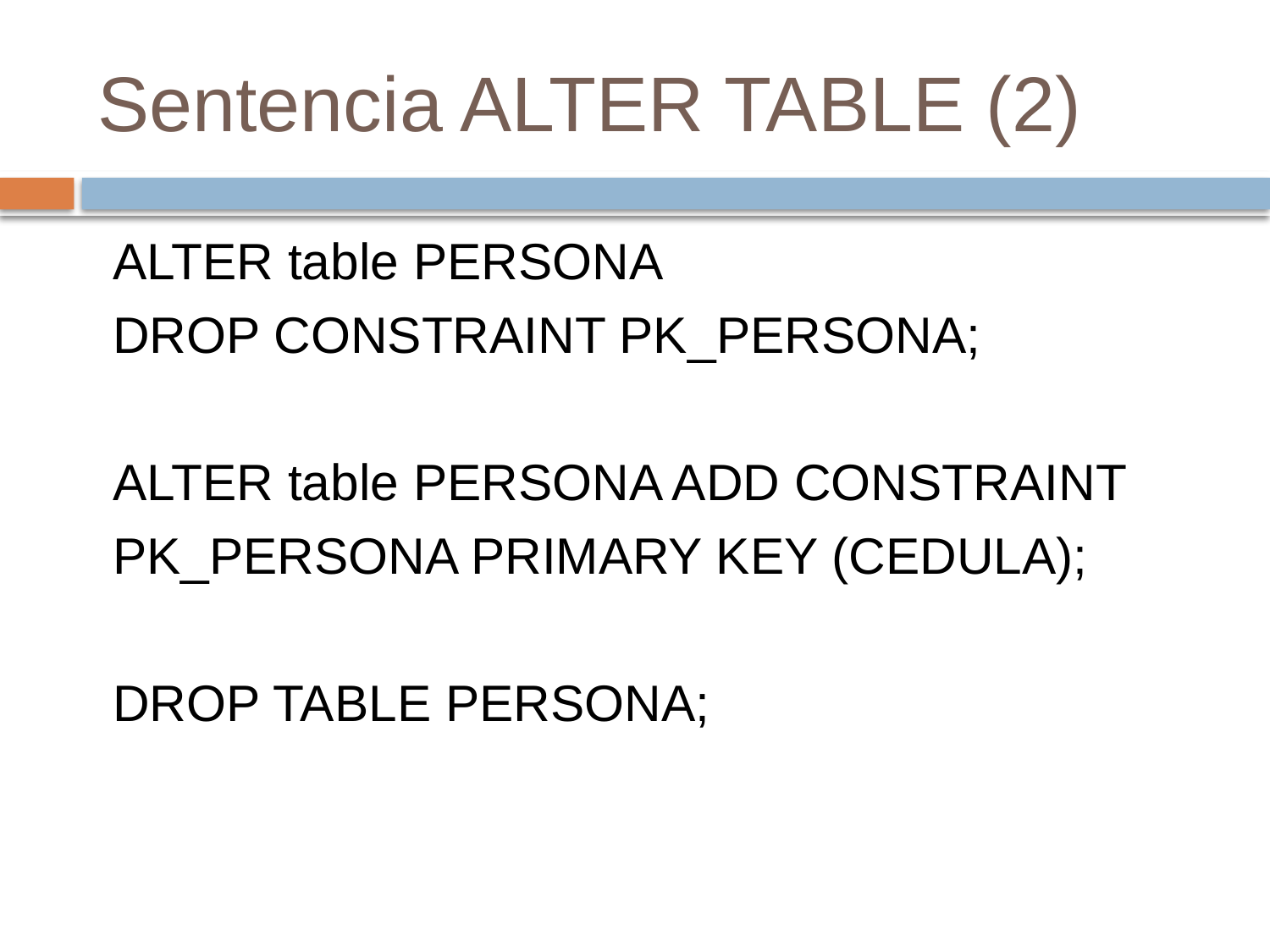

# Sentencia ALTER TABLE (2)
ALTER table PERSONA
DROP CONSTRAINT PK_PERSONA;

ALTER table PERSONA ADD CONSTRAINT
PK_PERSONA PRIMARY KEY (CEDULA);

DROP TABLE PERSONA;